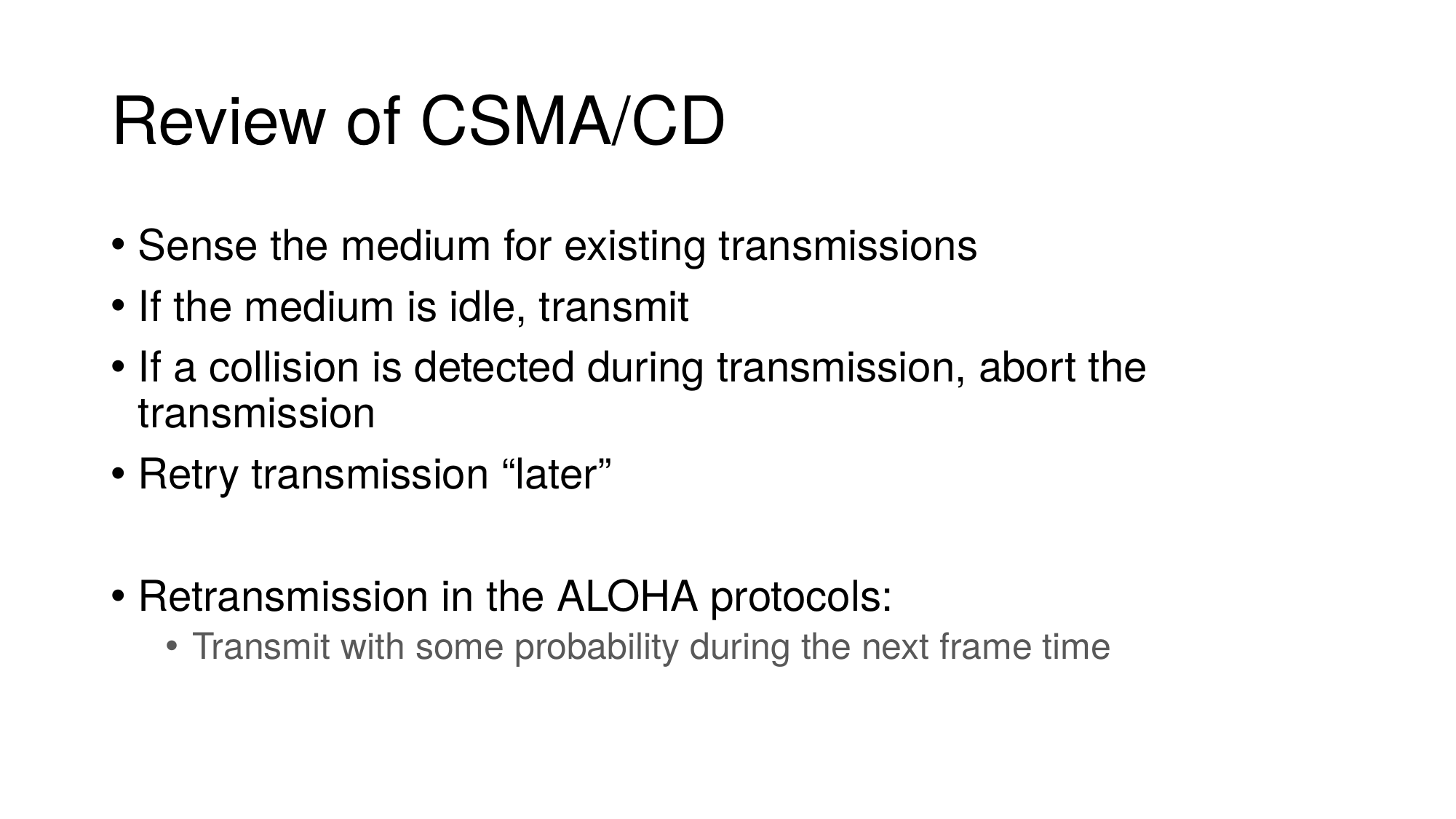

# Review of CSMA/CD
Sense the medium for existing transmissions
If the medium is idle, transmit
If a collision is detected during transmission, abort the transmission
Retry transmission “later”

Retransmission in the ALOHA protocols:
Transmit with some probability during the next frame time